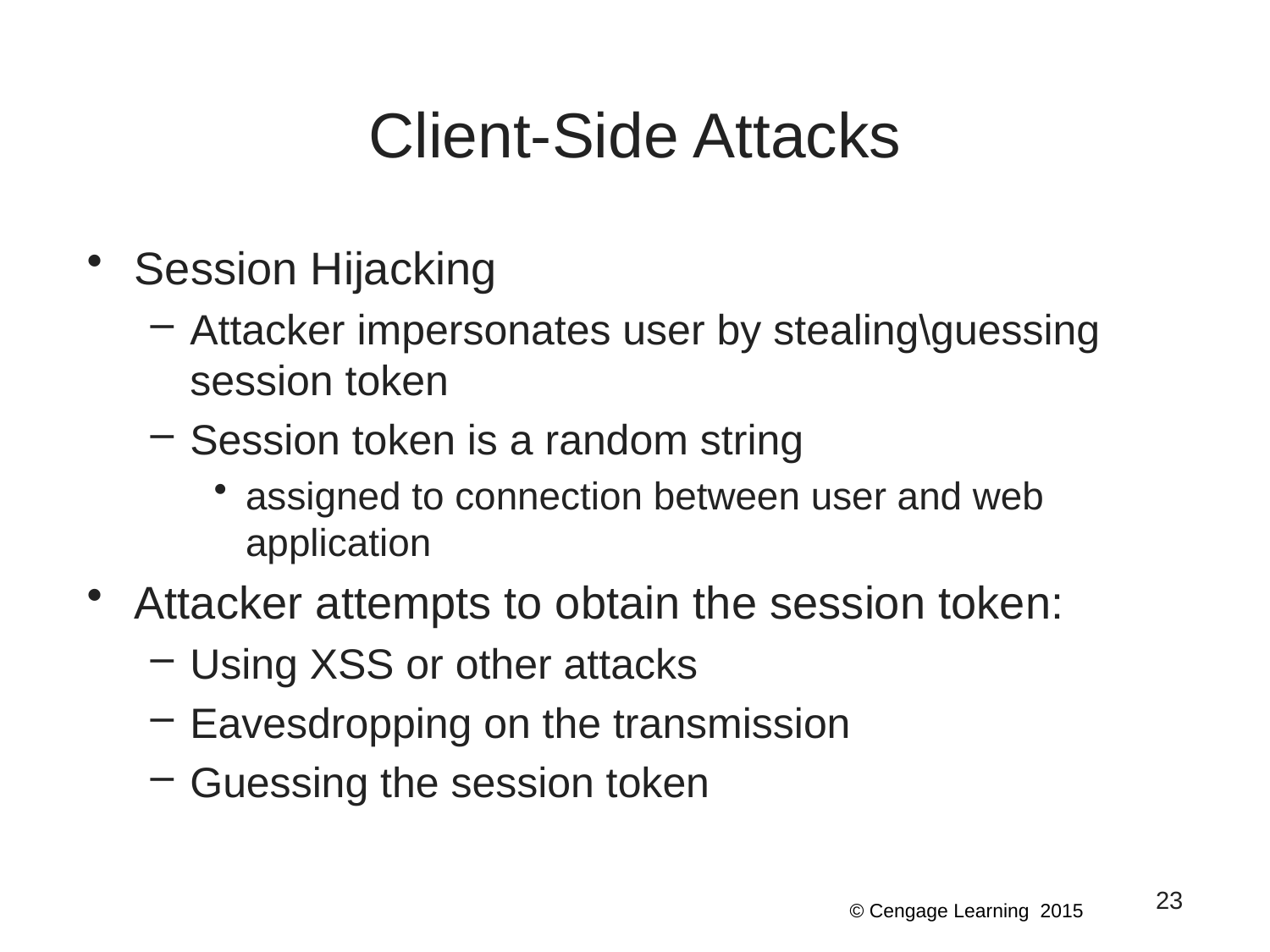

# Client-Side Attacks
Session Hijacking
Attacker impersonates user by stealing\guessing session token
Session token is a random string
assigned to connection between user and web application
Attacker attempts to obtain the session token:
Using XSS or other attacks
Eavesdropping on the transmission
Guessing the session token

23